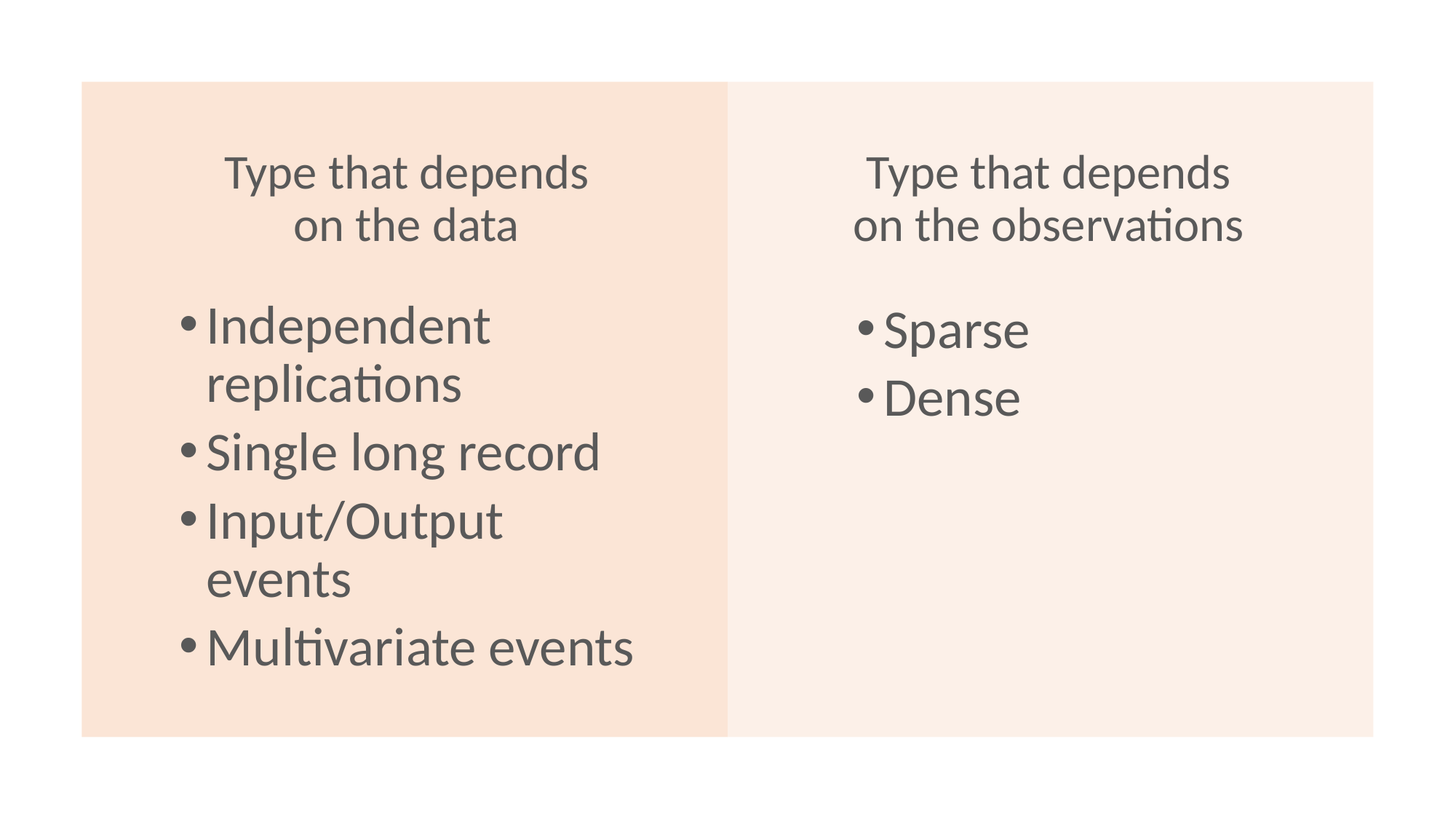

# Type that depends on the data
Type that depends on the observations
Independent replications
Single long record
Input/Output events
Multivariate events
Sparse
Dense